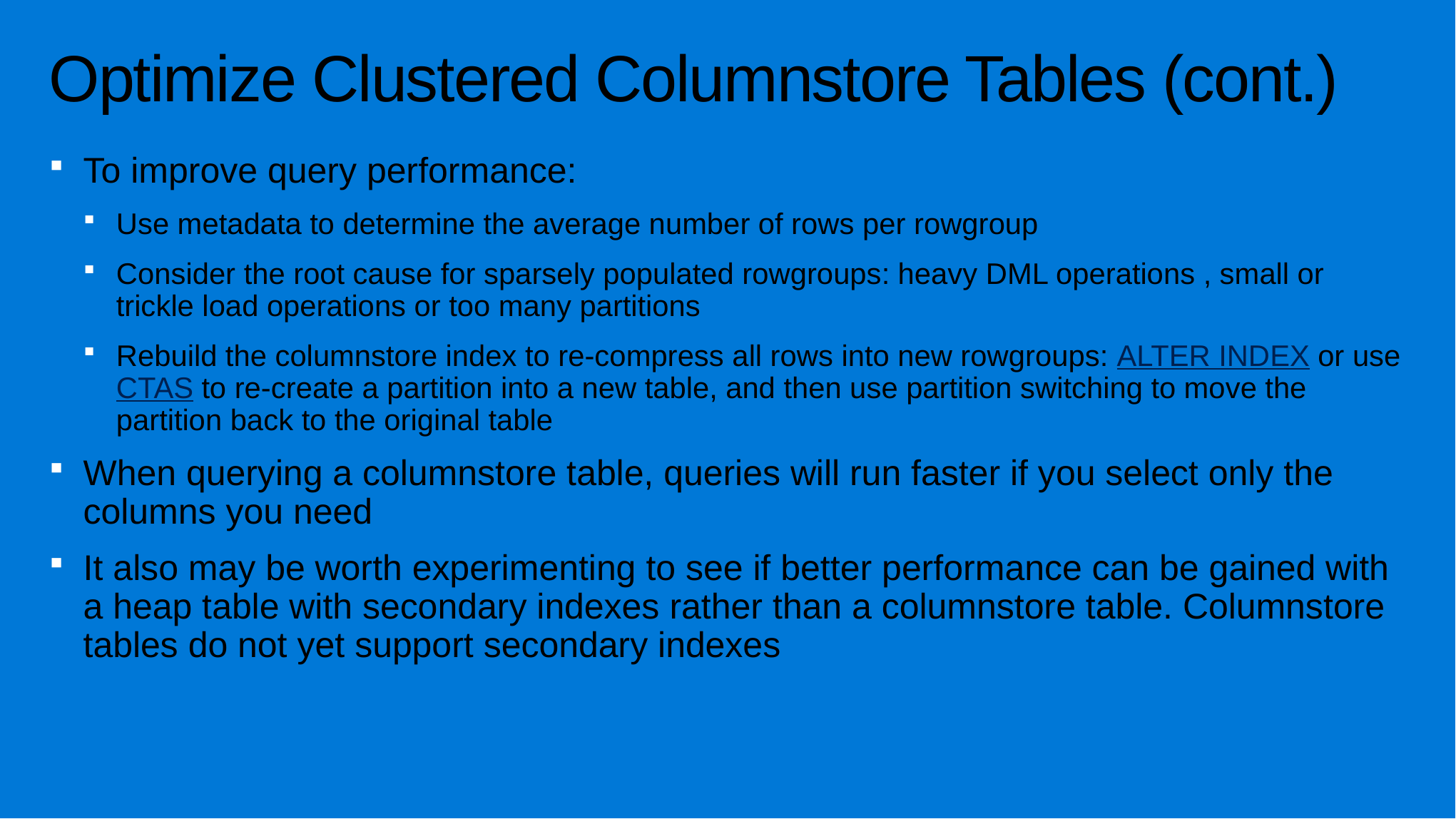

# Optimize Clustered Columnstore Tables (cont.)
To improve query performance:
Use metadata to determine the average number of rows per rowgroup
Consider the root cause for sparsely populated rowgroups: heavy DML operations , small or trickle load operations or too many partitions
Rebuild the columnstore index to re-compress all rows into new rowgroups: ALTER INDEX or use CTAS to re-create a partition into a new table, and then use partition switching to move the partition back to the original table
When querying a columnstore table, queries will run faster if you select only the columns you need
It also may be worth experimenting to see if better performance can be gained with a heap table with secondary indexes rather than a columnstore table. Columnstore tables do not yet support secondary indexes